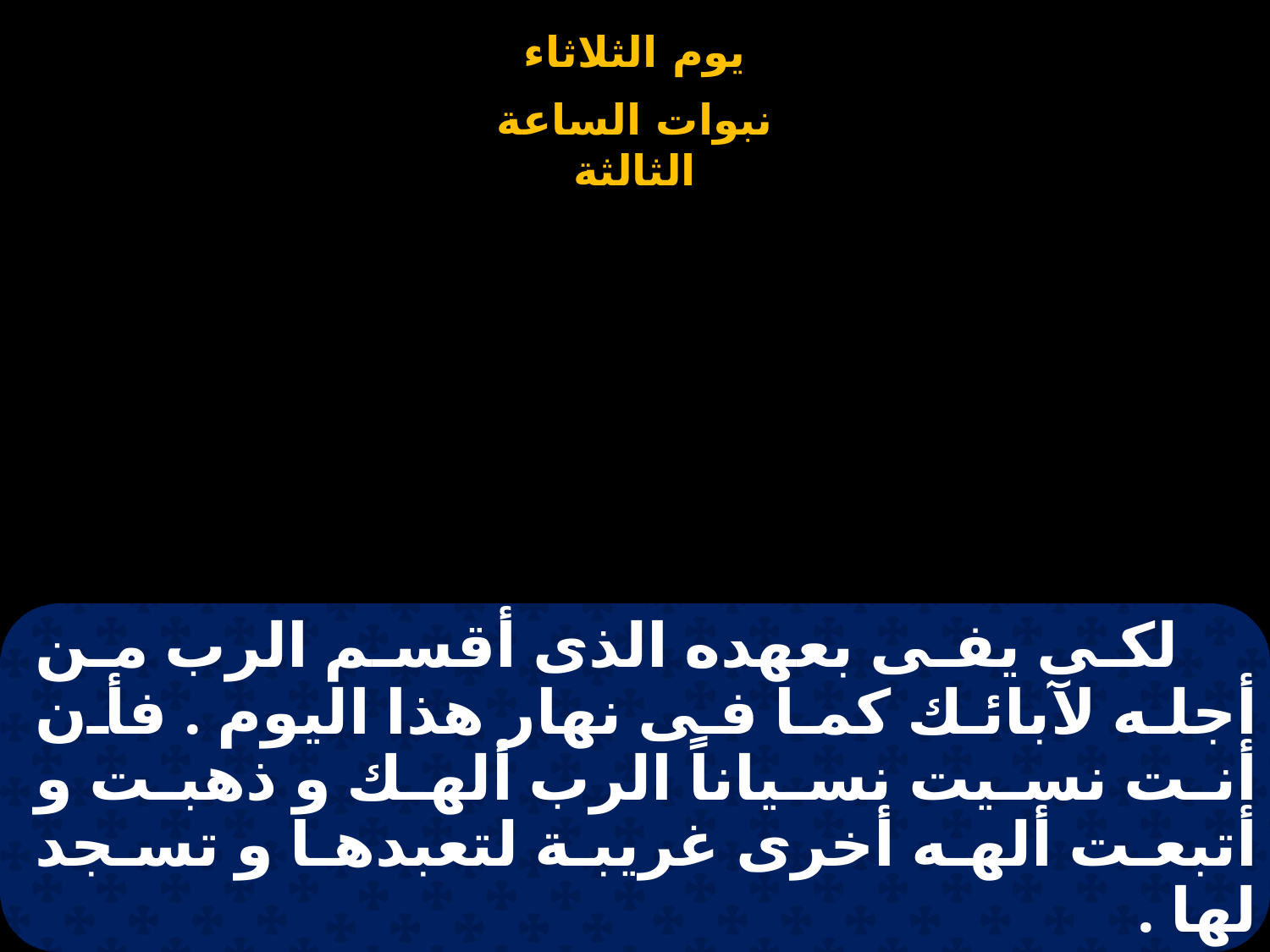

# لكى يفى بعهده الذى أقسم الرب من أجله لآبائك كما فى نهار هذا اليوم . فأن أنت نسيت نسياناً الرب ألهك و ذهبت و أتبعت ألهه أخرى غريبة لتعبدها و تسجد لها .